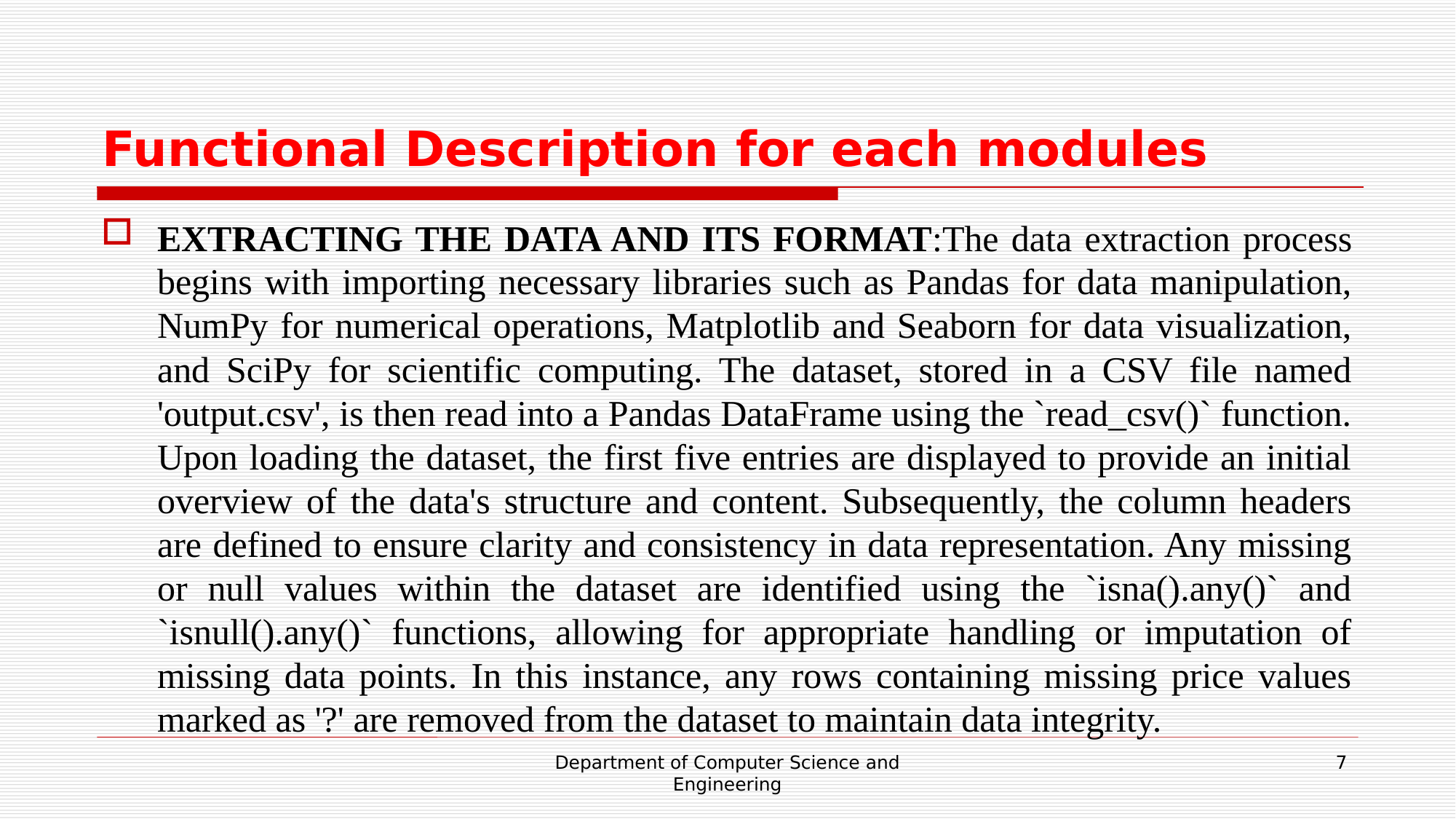

# Functional Description for each modules
EXTRACTING THE DATA AND ITS FORMAT:The data extraction process begins with importing necessary libraries such as Pandas for data manipulation, NumPy for numerical operations, Matplotlib and Seaborn for data visualization, and SciPy for scientific computing. The dataset, stored in a CSV file named 'output.csv', is then read into a Pandas DataFrame using the `read_csv()` function. Upon loading the dataset, the first five entries are displayed to provide an initial overview of the data's structure and content. Subsequently, the column headers are defined to ensure clarity and consistency in data representation. Any missing or null values within the dataset are identified using the `isna().any()` and `isnull().any()` functions, allowing for appropriate handling or imputation of missing data points. In this instance, any rows containing missing price values marked as '?' are removed from the dataset to maintain data integrity.

Department of Computer Science and Engineering
7